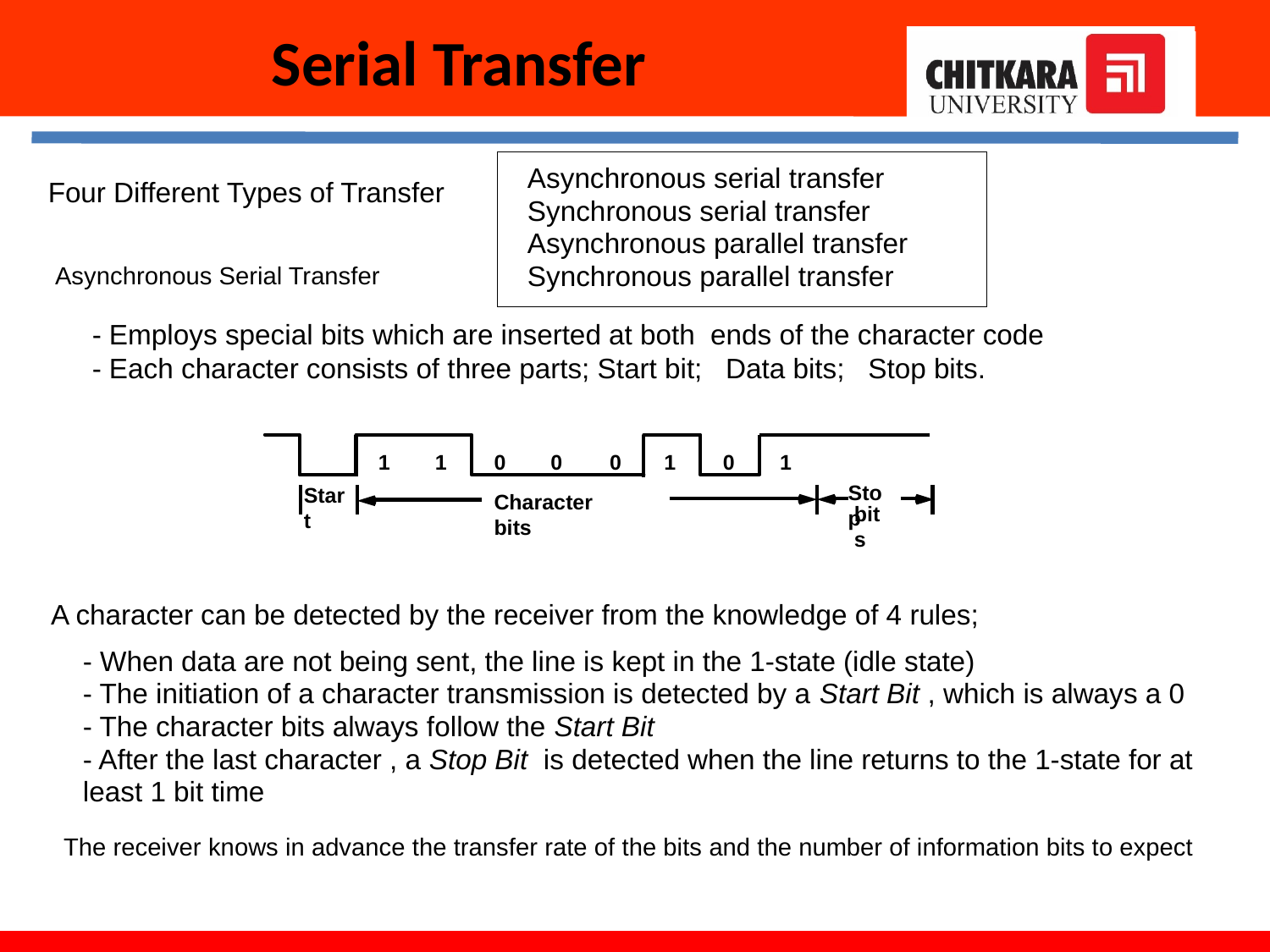

Serial Transfer

Asynchronous serial transfer
Synchronous serial transfer
Asynchronous parallel transfer
Synchronous parallel transfer
Four Different Types of Transfer
Asynchronous Serial Transfer
 - Employs special bits which are inserted at both  ends of the character code
 - Each character consists of three parts; Start bit;   Data bits;   Stop bits.

1
1
0
0
0
1
0
1
Stop

Start

Character bits

bits

    A character can be detected by the receiver from the knowledge of 4 rules;
- When data are not being sent, the line is kept in the 1-state (idle state)
- The initiation of a character transmission is detected by a Start Bit , which is always a 0
- The character bits always follow the Start Bit
- After the last character , a Stop Bit  is detected when the line returns to the 1-state for at least 1 bit time
The receiver knows in advance the transfer rate of the bits and the number of information bits to expect